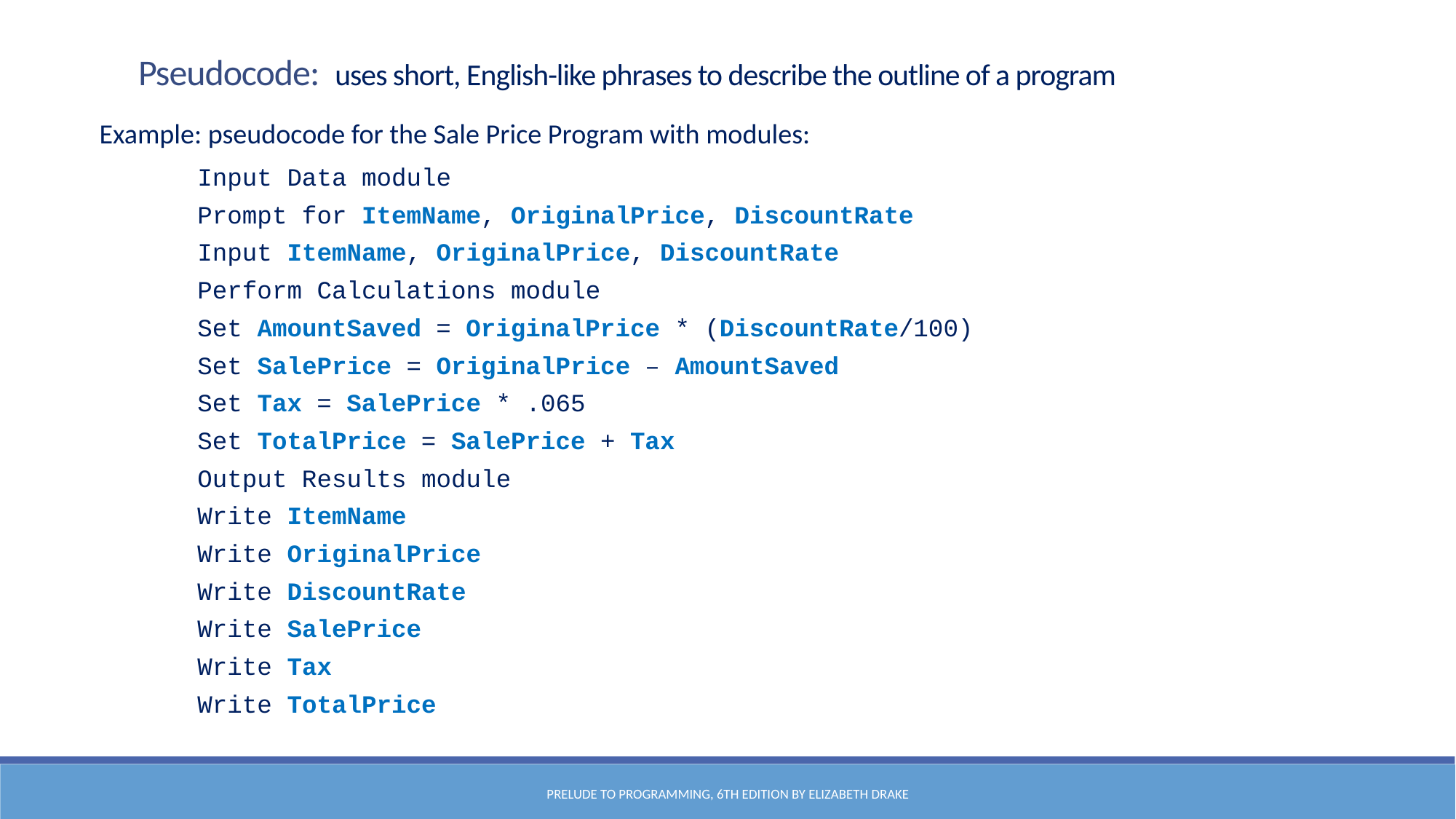

Pseudocode: uses short, English-like phrases to describe the outline of a program
Example: pseudocode for the Sale Price Program with modules:
Input Data module
	Prompt for ItemName, OriginalPrice, DiscountRate
	Input ItemName, OriginalPrice, DiscountRate
Perform Calculations module
	Set AmountSaved = OriginalPrice * (DiscountRate/100)
	Set SalePrice = OriginalPrice – AmountSaved
	Set Tax = SalePrice * .065
	Set TotalPrice = SalePrice + Tax
Output Results module
	Write ItemName
	Write OriginalPrice
	Write DiscountRate
	Write SalePrice
	Write Tax
	Write TotalPrice

Prelude to Programming, 6th edition by Elizabeth Drake